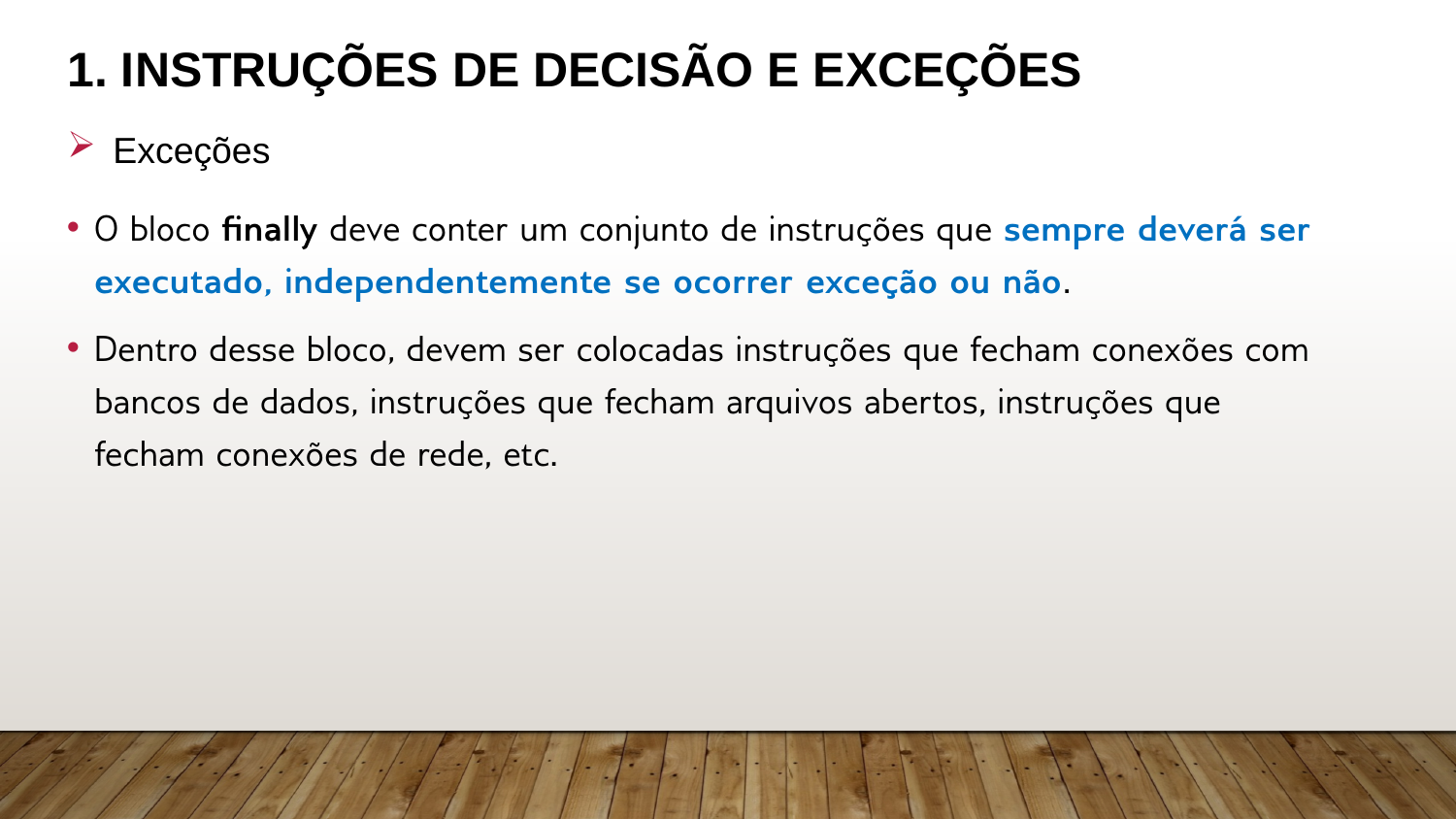

# 1. Instruções de Decisão e Exceções
Exceções
O bloco finally deve conter um conjunto de instruções que sempre deverá ser executado, independentemente se ocorrer exceção ou não.
Dentro desse bloco, devem ser colocadas instruções que fecham conexões com bancos de dados, instruções que fecham arquivos abertos, instruções que fecham conexões de rede, etc.